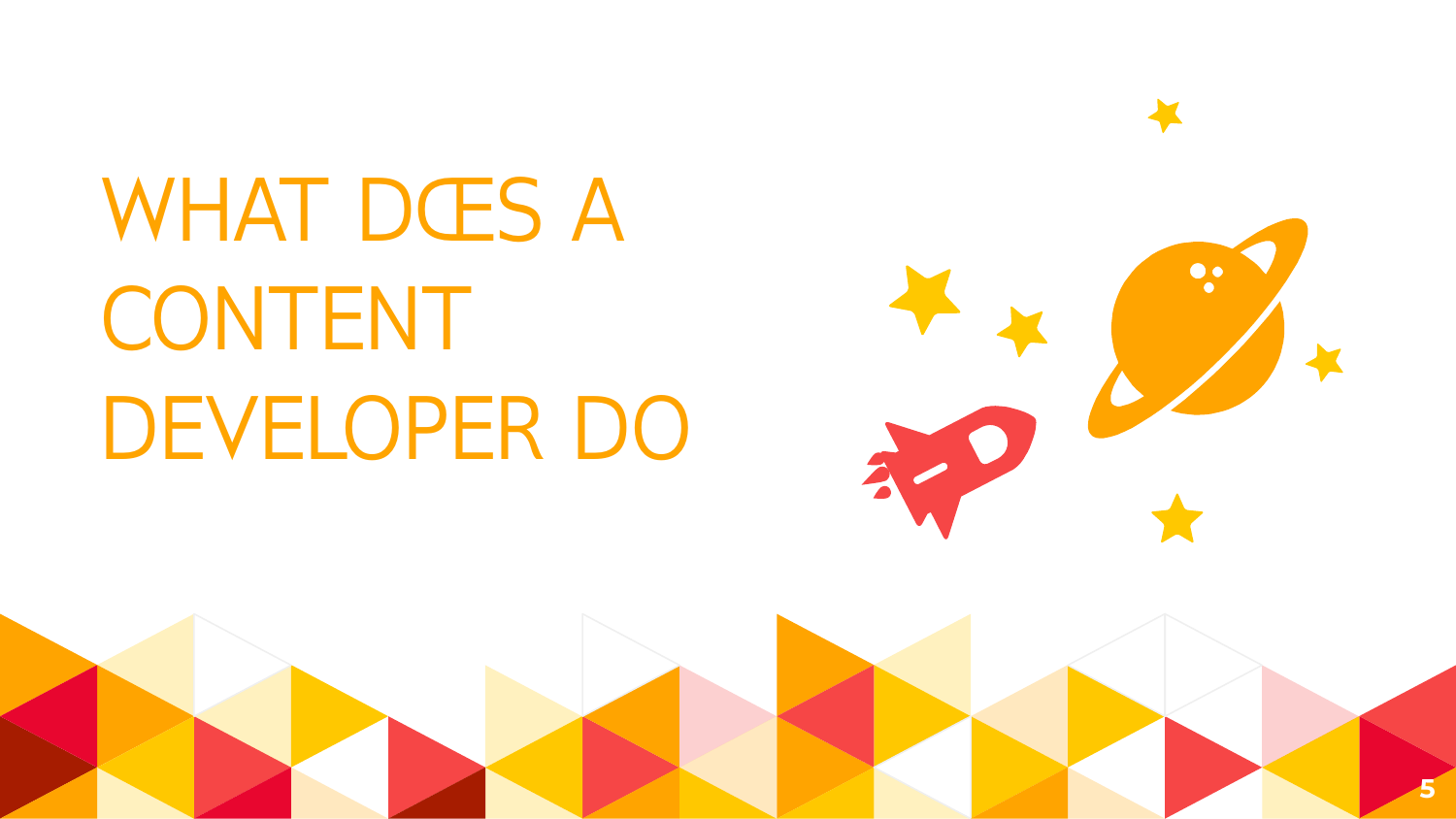

# WHAT DOES A CONTENT DEVELOPER DO

5